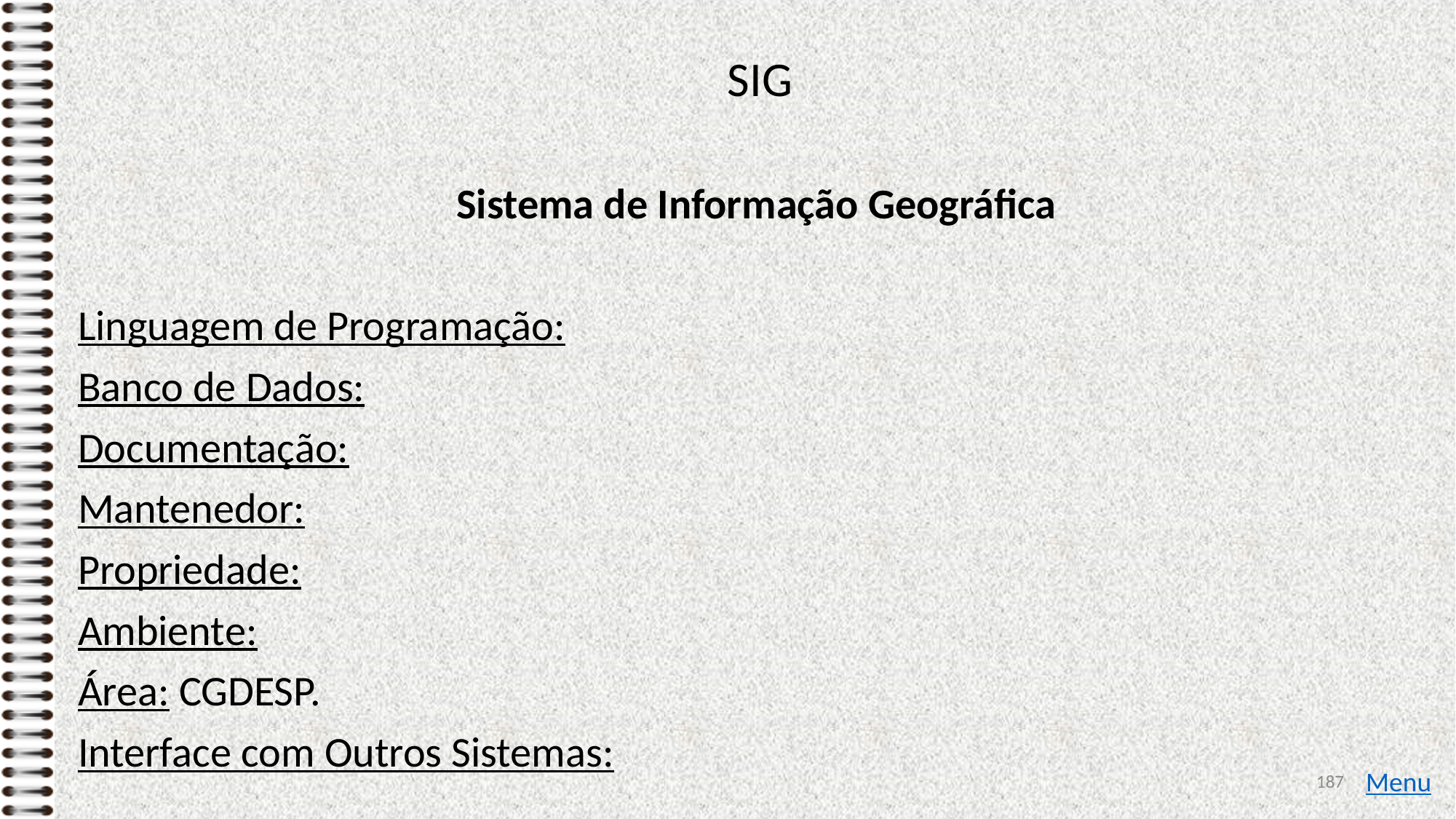

# SIG

Sistema de Informação Geográfica

Linguagem de Programação:
Banco de Dados:
Documentação:
Mantenedor:
Propriedade:
Ambiente:
Área: CGDESP.
Interface com Outros Sistemas:

187
Menu